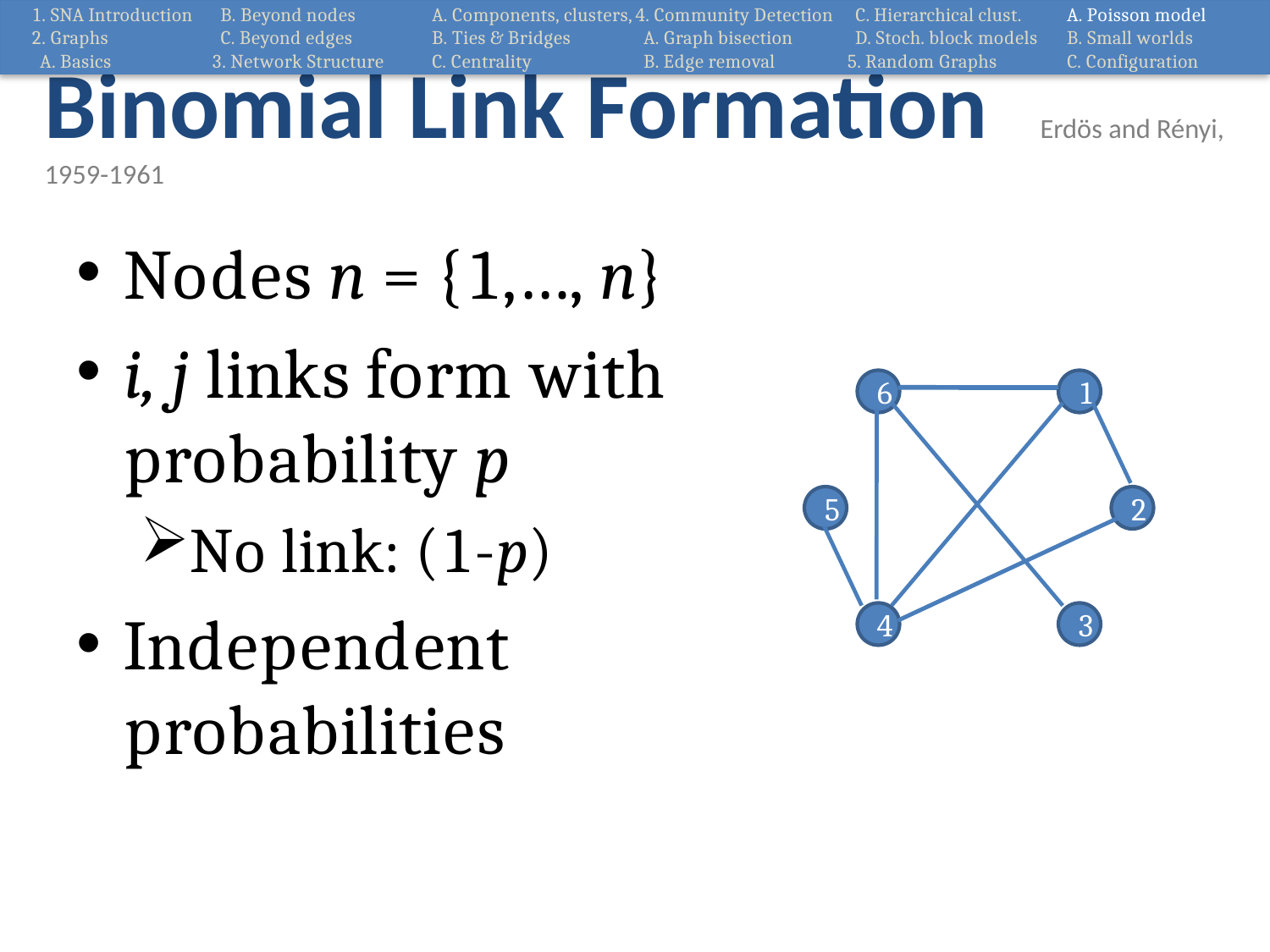

1. SNA Introduction
2. Graphs
  A. Basics
  B. Beyond nodes
  C. Beyond edges
3. Network Structure
  A. Components, clusters,
  B. Ties & Bridges
  C. Centrality
4. Community Detection
  A. Graph bisection
  B. Edge removal
  C. Hierarchical clust.
  D. Stoch. block models
5. Random Graphs
  A. Poisson model
  B. Small worlds
  C. Configuration
# Binomial Link Formation	Erdös and Rényi, 1959-1961
Nodes n = {1,…, n}
i, j links form with probability p
No link: (1-p)
Independent probabilities
6
1
5
2
4
3